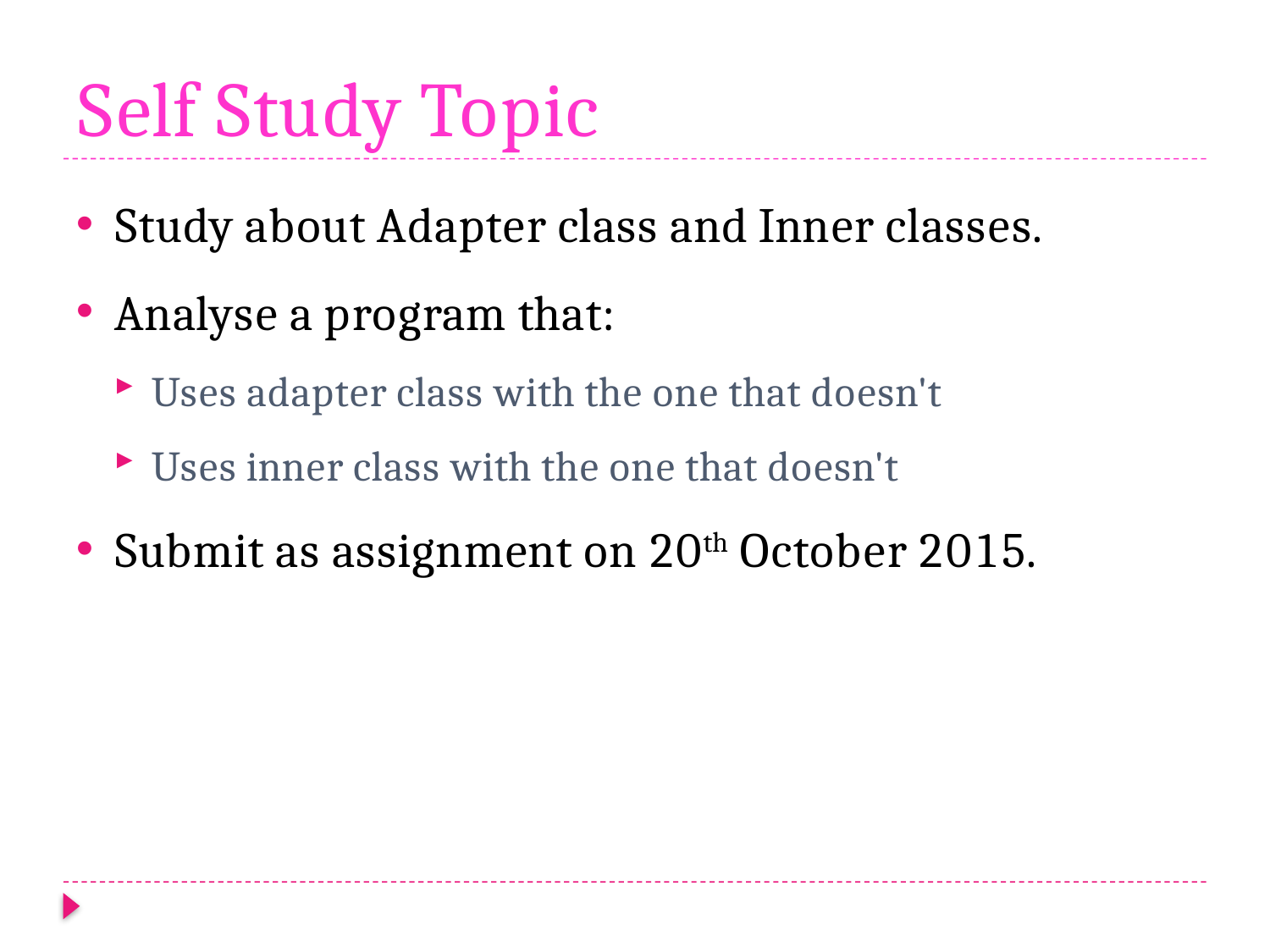

# Self Study Topic
Study about Adapter class and Inner classes.
Analyse a program that:
Uses adapter class with the one that doesn't
Uses inner class with the one that doesn't
Submit as assignment on 20th October 2015.